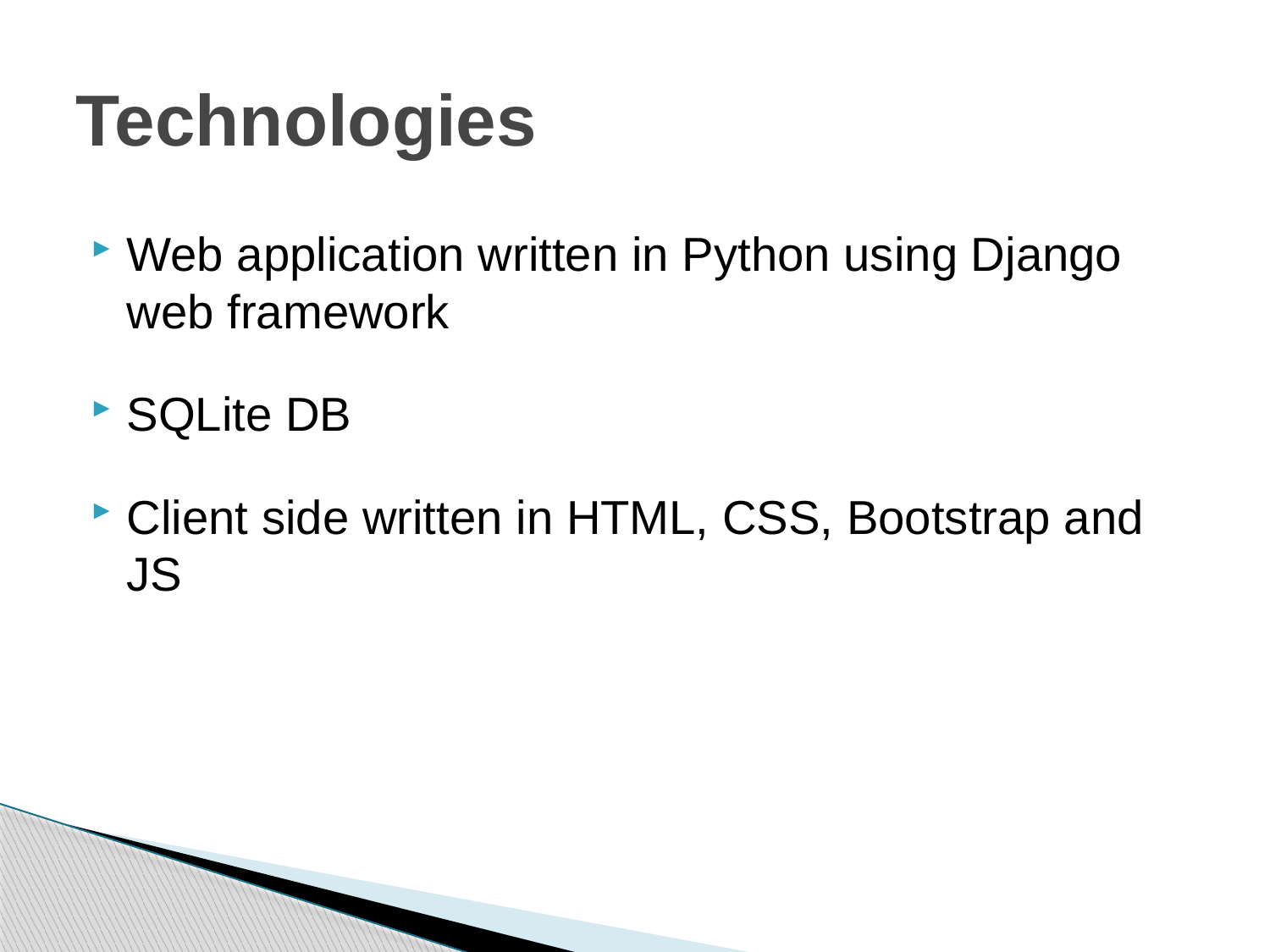

# Technologies
Web application written in Python using Django web framework

SQLite DB

Client side written in HTML, CSS, Bootstrap and JS